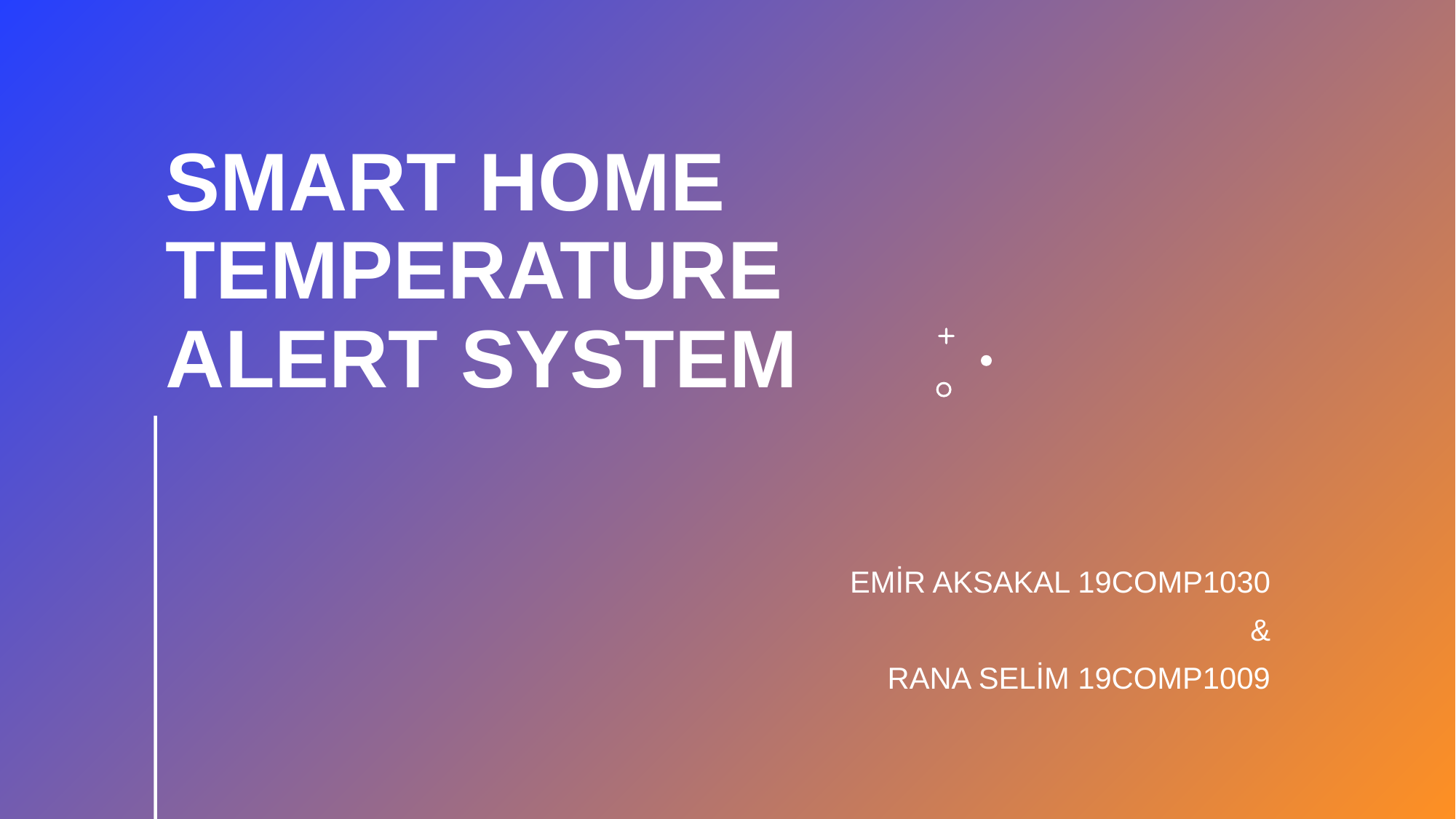

# Smart Home Temperature Alert System
EMİR AKSAKAL 19COMP1030
&
RANA SELİM 19COMP1009